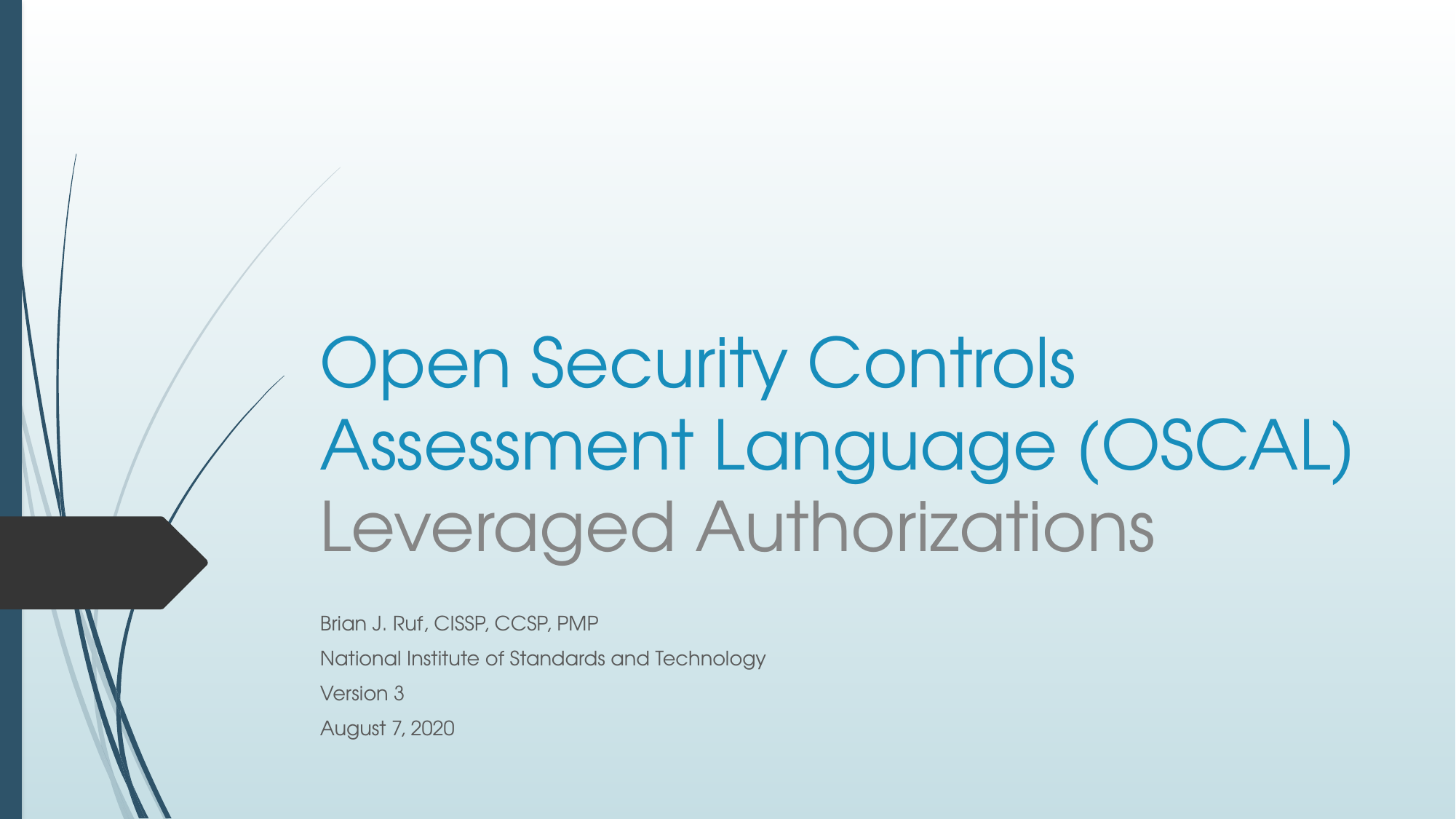

# Open Security Controls Assessment Language (OSCAL) Leveraged Authorizations

Brian J. Ruf, CISSP, CCSP, PMP
National Institute of Standards and Technology
Version 3
August 7, 2020